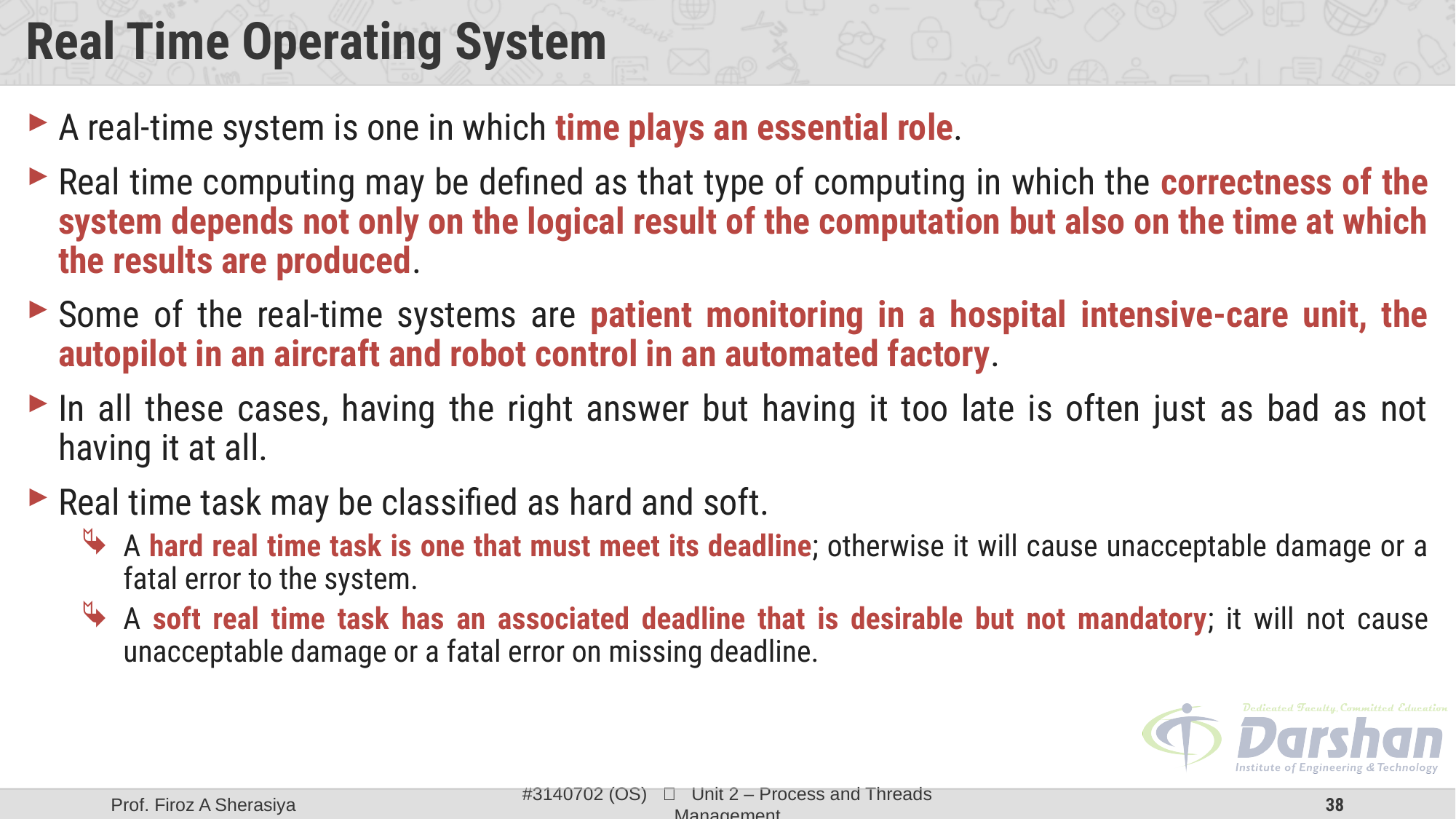

# Real Time Operating System
A real-time system is one in which time plays an essential role.
Real time computing may be defined as that type of computing in which the correctness of the system depends not only on the logical result of the computation but also on the time at which the results are produced.
Some of the real-time systems are patient monitoring in a hospital intensive-care unit, the autopilot in an aircraft and robot control in an automated factory.
In all these cases, having the right answer but having it too late is often just as bad as not having it at all.
Real time task may be classified as hard and soft.
A hard real time task is one that must meet its deadline; otherwise it will cause unacceptable damage or a fatal error to the system.
A soft real time task has an associated deadline that is desirable but not mandatory; it will not cause unacceptable damage or a fatal error on missing deadline.